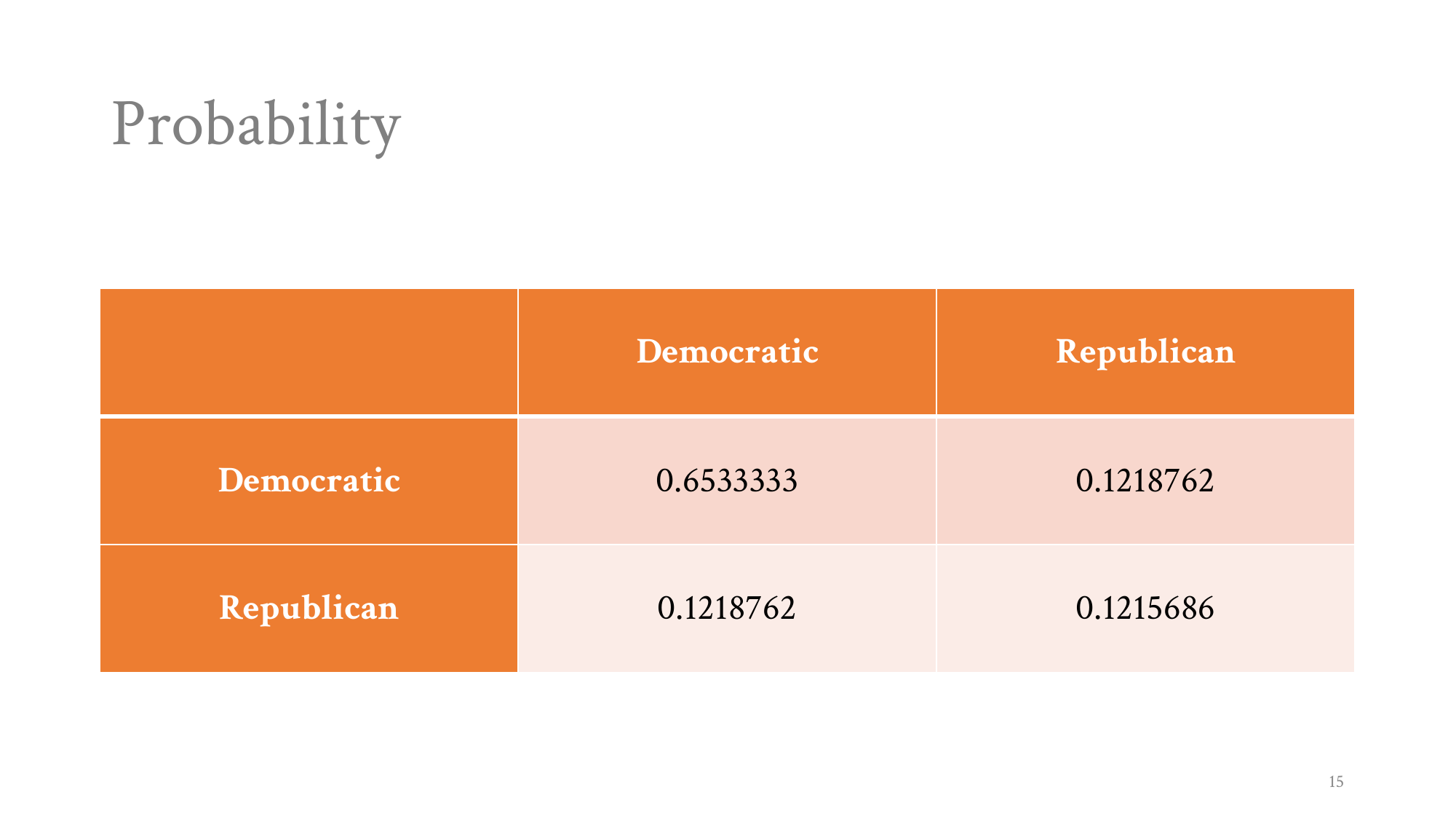

# Probability
|  | Democratic | Republican |
| --- | --- | --- |
| Democratic | 0.6533333 | 0.1218762 |
| Republican | 0.1218762 | 0.1215686 |
15